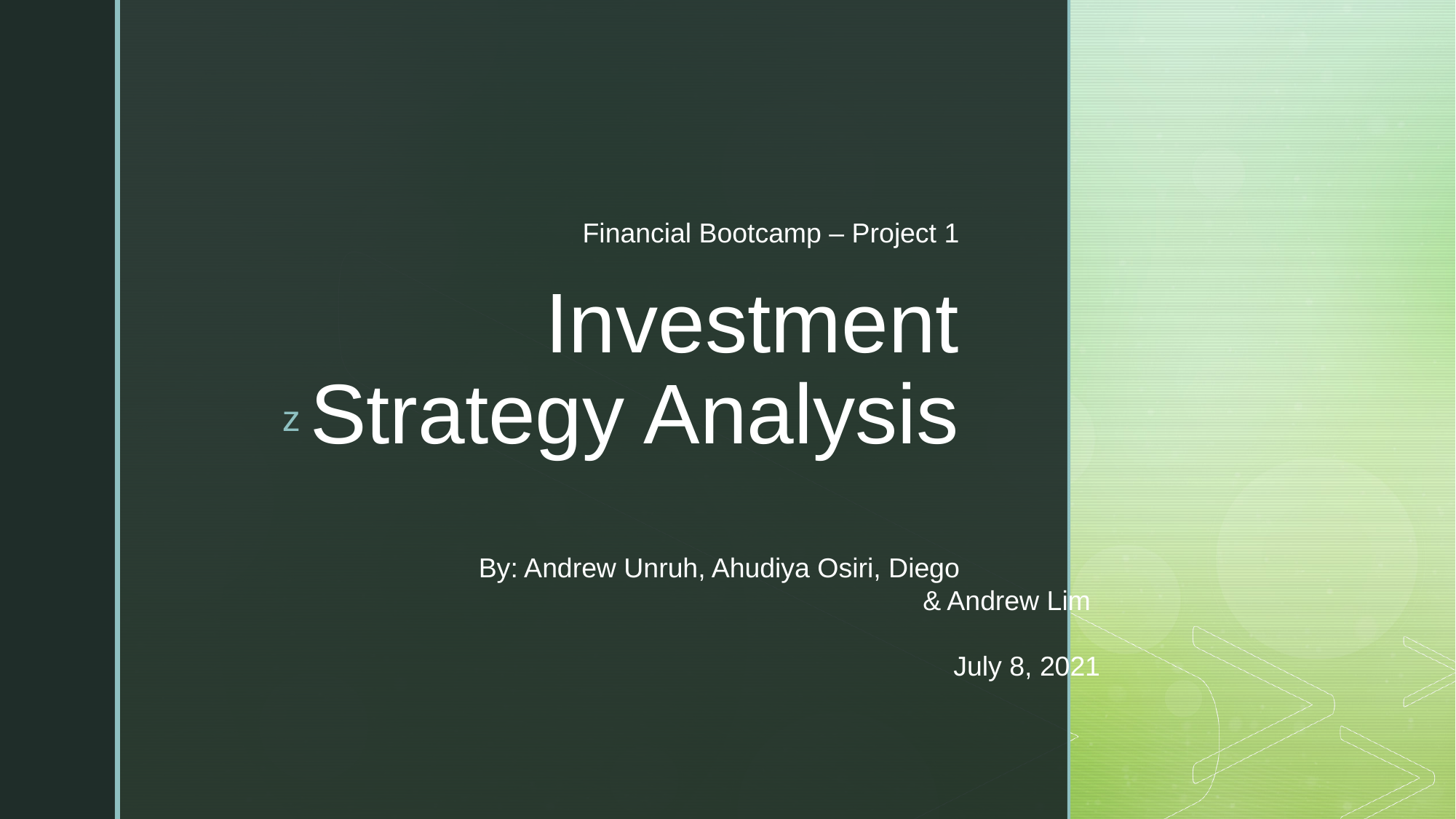

Financial Bootcamp – Project 1
# Investment Strategy Analysis
By: Andrew Unruh, Ahudiya Osiri, Diego
				 & Andrew Lim

				     July 8, 2021